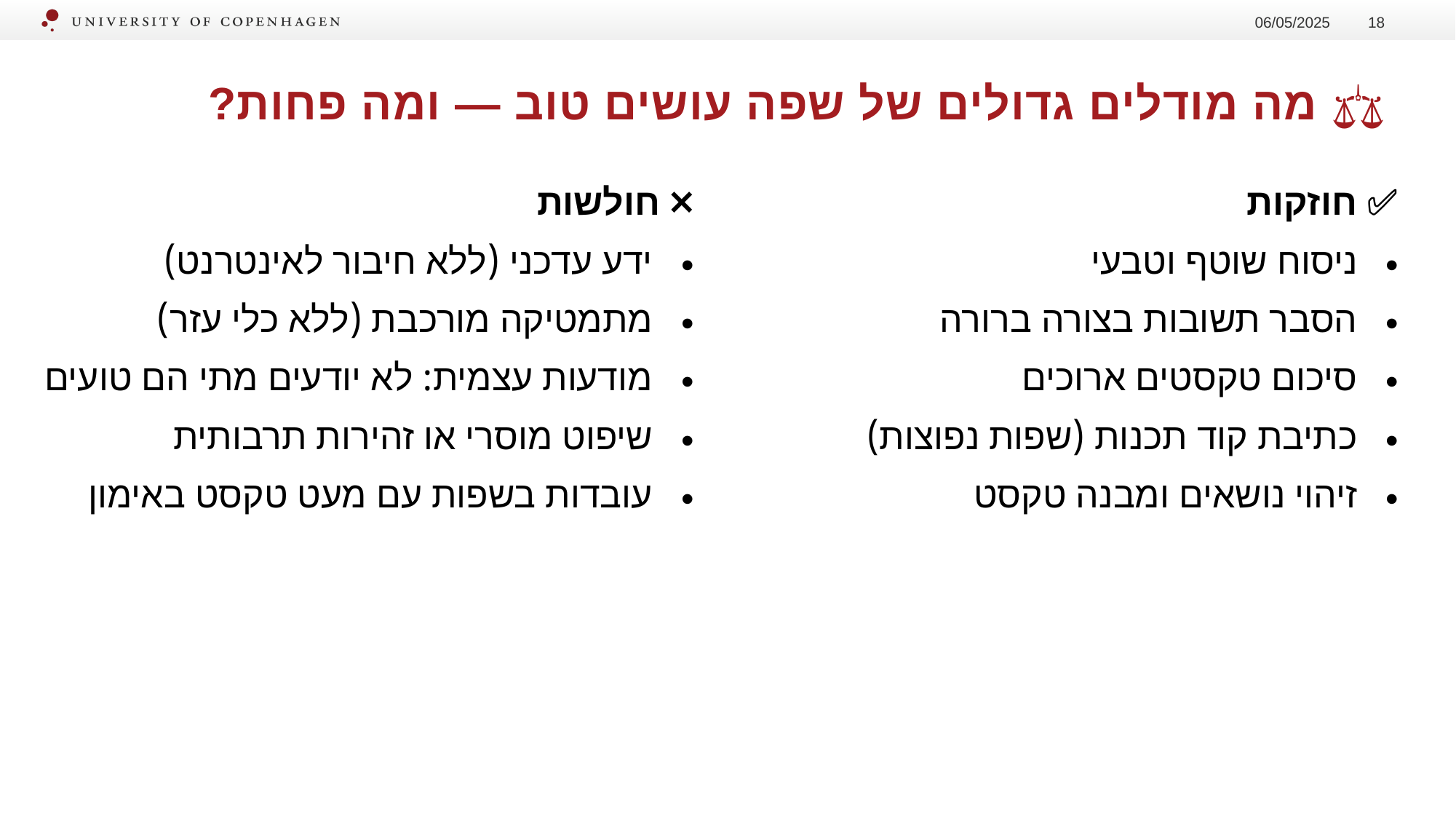

06/05/2025
18
# ⚖️ מה מודלים גדולים של שפה עושים טוב — ומה פחות?
| ❌ חולשות | ✅ חוזקות |
| --- | --- |
| ידע עדכני (ללא חיבור לאינטרנט) | ניסוח שוטף וטבעי |
| מתמטיקה מורכבת (ללא כלי עזר) | הסבר תשובות בצורה ברורה |
| מודעות עצמית: לא יודעים מתי הם טועים | סיכום טקסטים ארוכים |
| שיפוט מוסרי או זהירות תרבותית | כתיבת קוד תכנות (שפות נפוצות) |
| עובדות בשפות עם מעט טקסט באימון | זיהוי נושאים ומבנה טקסט |